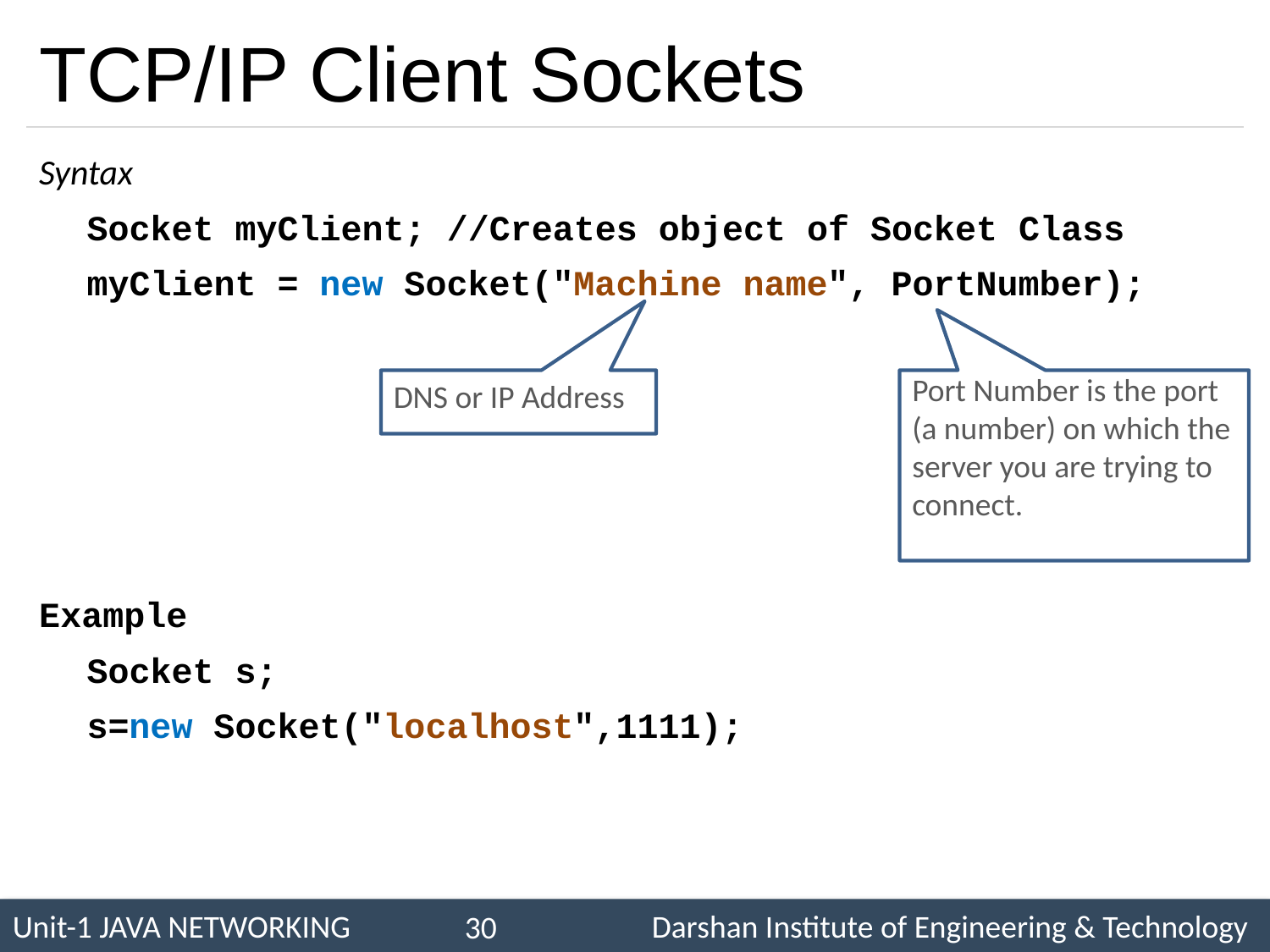

# TCP/IP Client Sockets
Syntax
	Socket myClient; //Creates object of Socket Class
	myClient = new Socket("Machine name", PortNumber);

Example
	Socket s;
	s=new Socket("localhost",1111);

DNS or IP Address

Port Number is the port (a number) on which the server you are trying to connect.